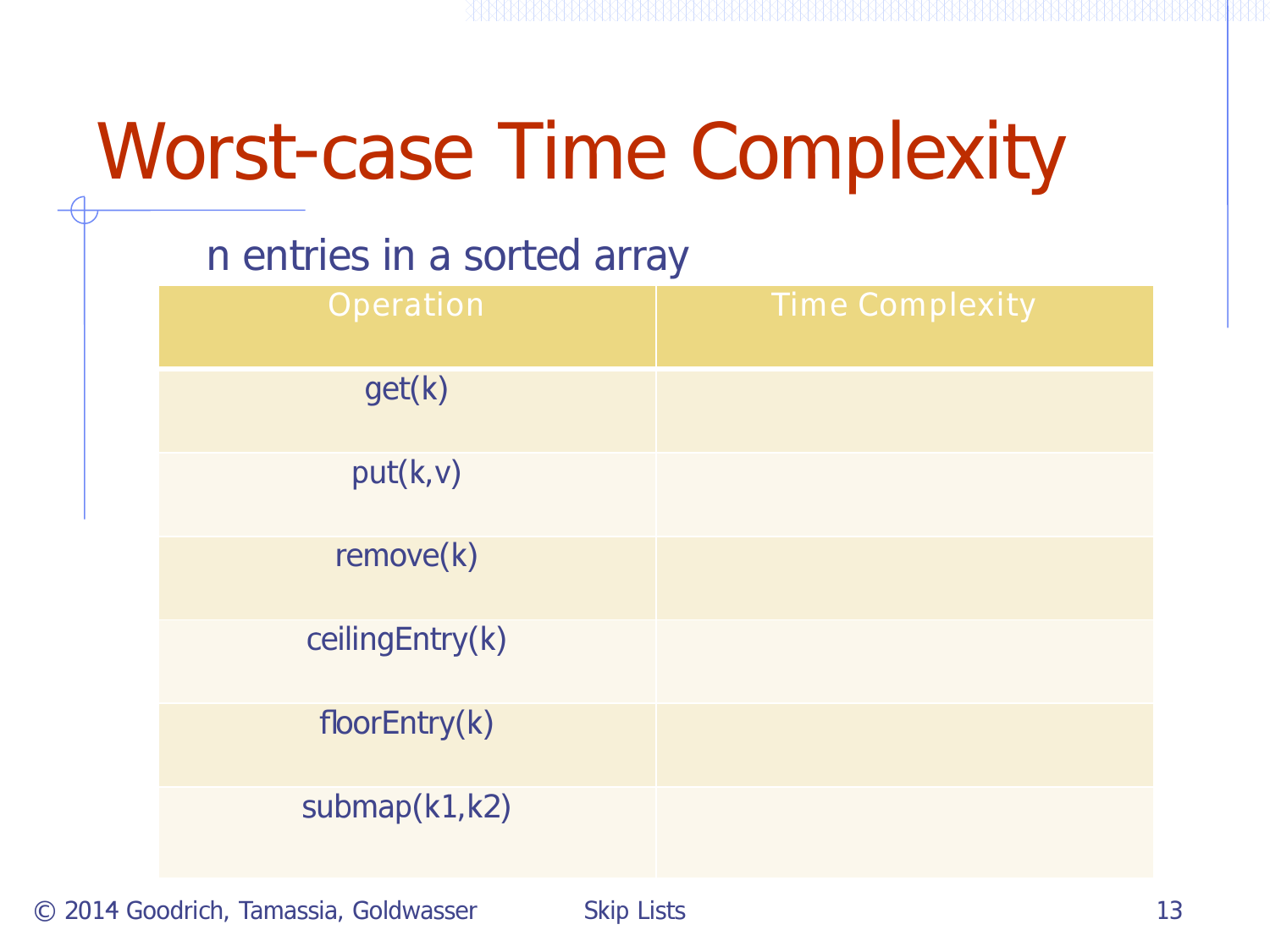

# Worst-case Time Complexity
n entries in a sorted array
| Operation | Time Complexity |
| --- | --- |
| get(k) |  |
| put(k,v) |  |
| remove(k) |  |
| ceilingEntry(k) |  |
| floorEntry(k) |  |
| submap(k1,k2) |  |
© 2014 Goodrich, Tamassia, Goldwasser
Skip Lists
13